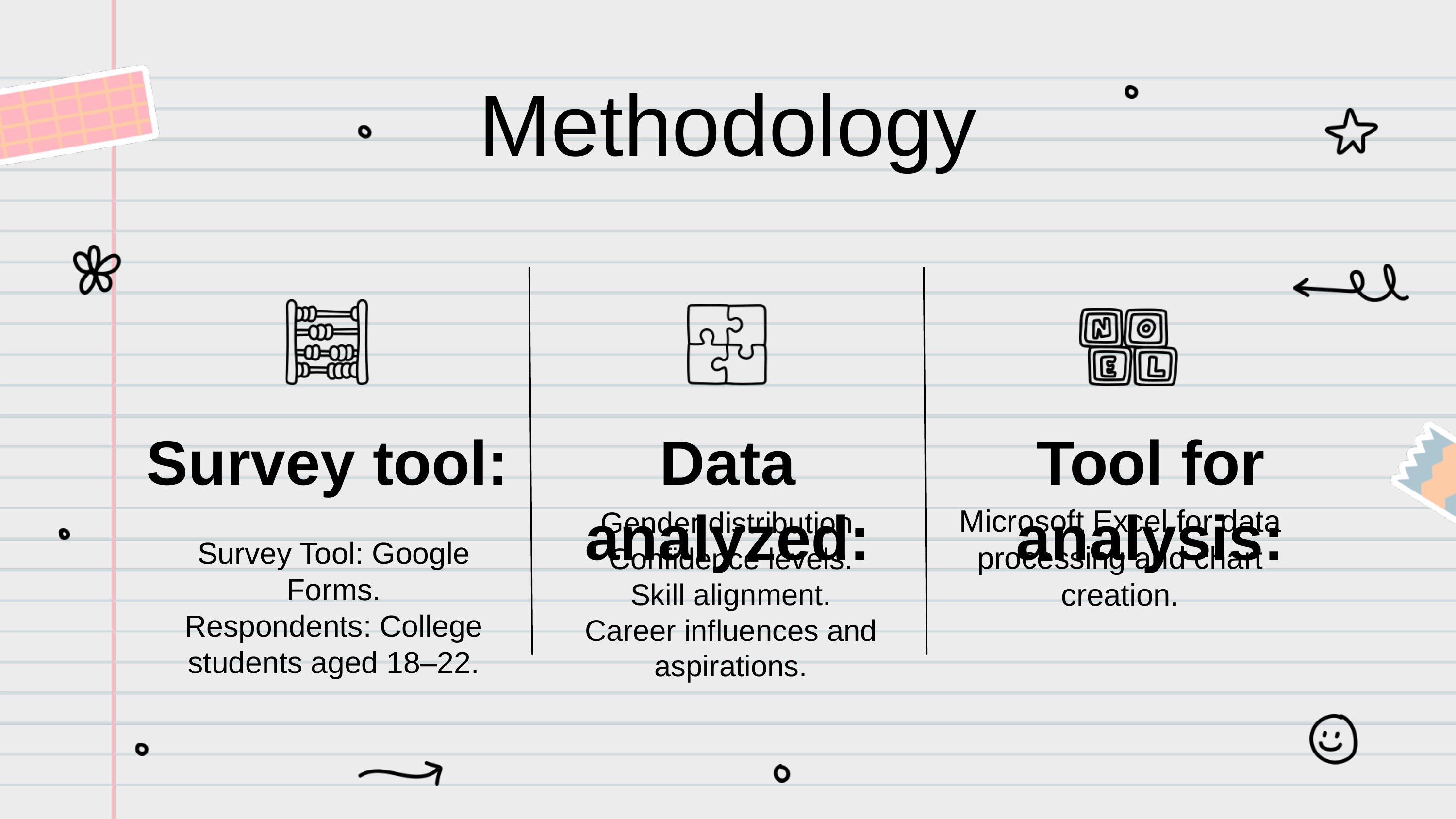

Methodology

Survey tool:
Data analyzed:
Tool for analysis:

Microsoft Excel for data processing and chart creation.
Gender distribution.
Confidence levels.
Skill alignment.
Career influences and aspirations.

Survey Tool: Google Forms.
Respondents: College students aged 18–22.